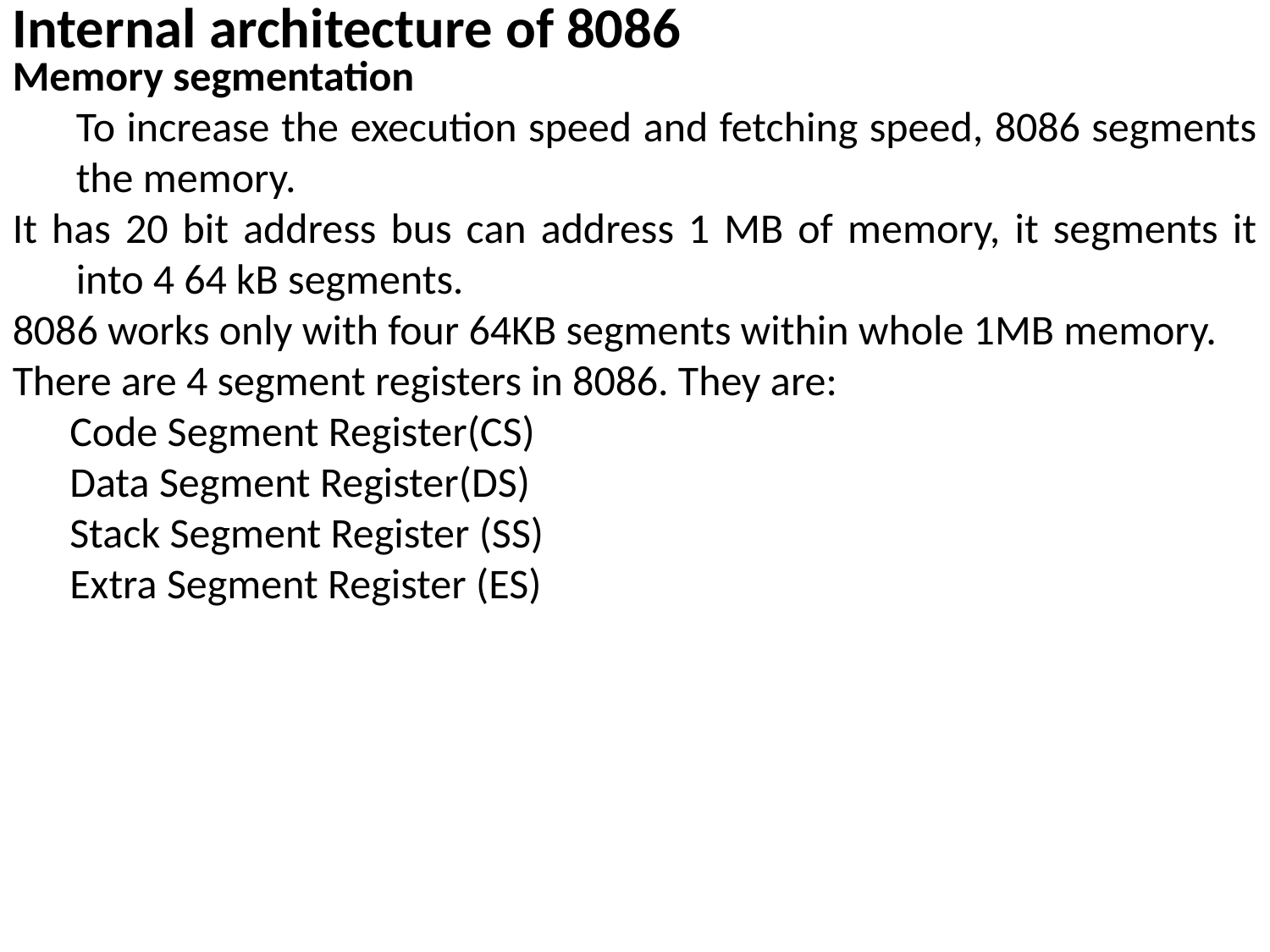

Internal architecture of 8086
Memory segmentation
	To increase the execution speed and fetching speed, 8086 segments the memory.
It has 20 bit address bus can address 1 MB of memory, it segments it into 4 64 kB segments.
8086 works only with four 64KB segments within whole 1MB memory.
There are 4 segment registers in 8086. They are:
      Code Segment Register(CS)
      Data Segment Register(DS)
      Stack Segment Register (SS)
      Extra Segment Register (ES)